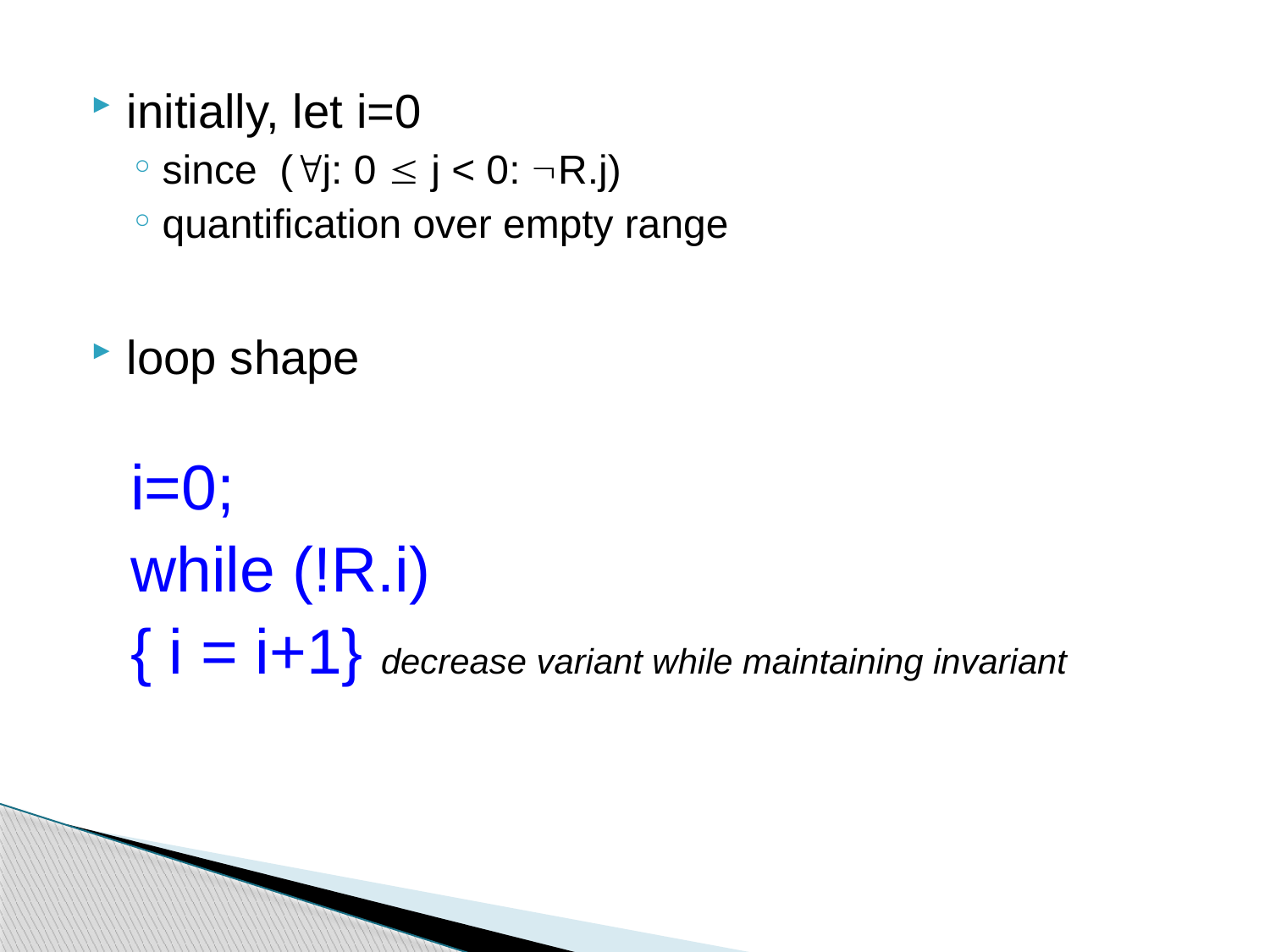

initially, let i=0
since  (∀j: 0 ≤ j < 0: ¬R.j)
quantification over empty range

loop shape
i=0;
while (!R.i)
{ i = i+1} decrease variant while maintaining invariant